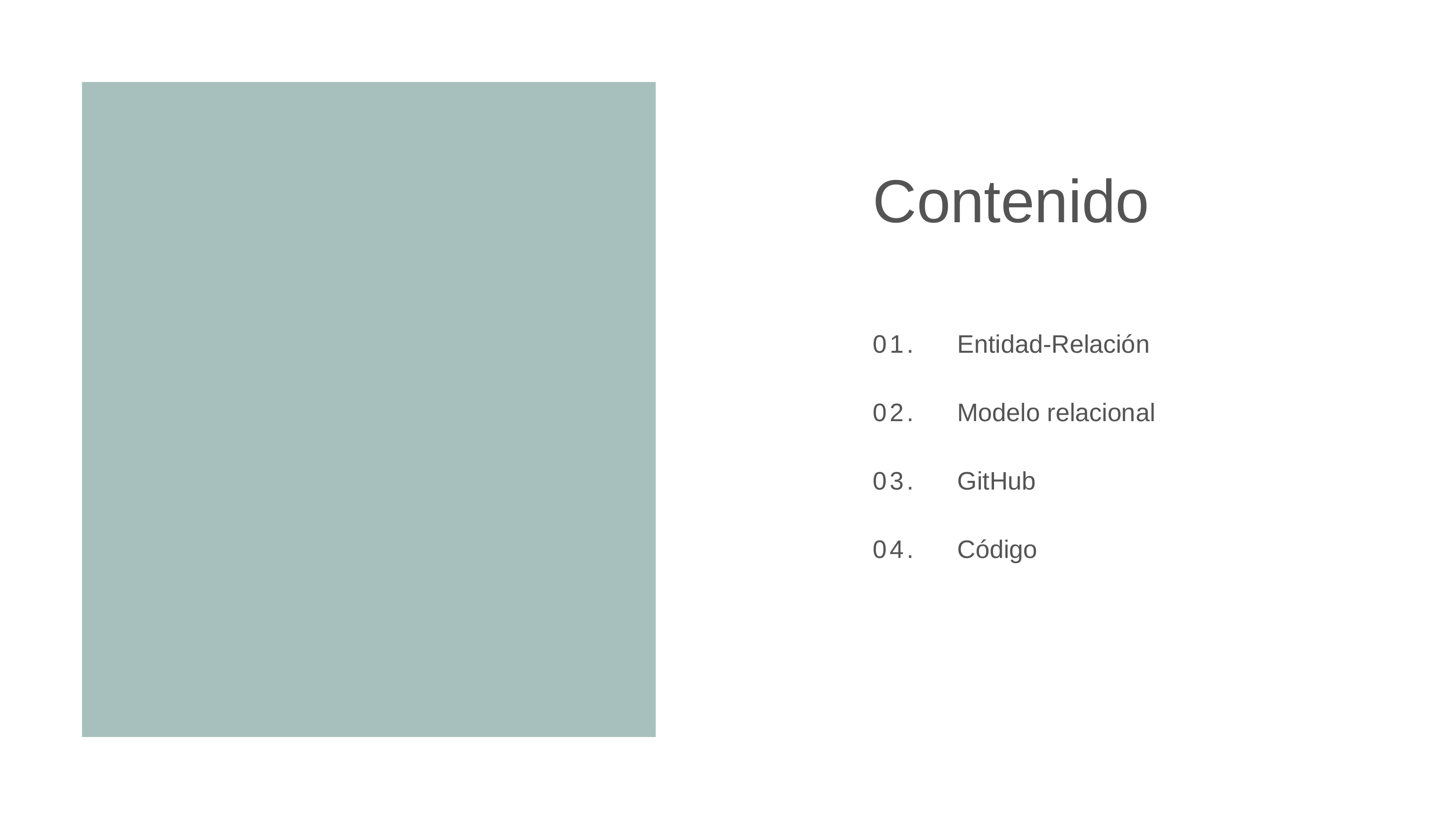

Contenido
| 01. | Entidad-Relación |
| --- | --- |
| 02. | Modelo relacional |
| 03. | GitHub |
| 04. | Código |
|  |  |